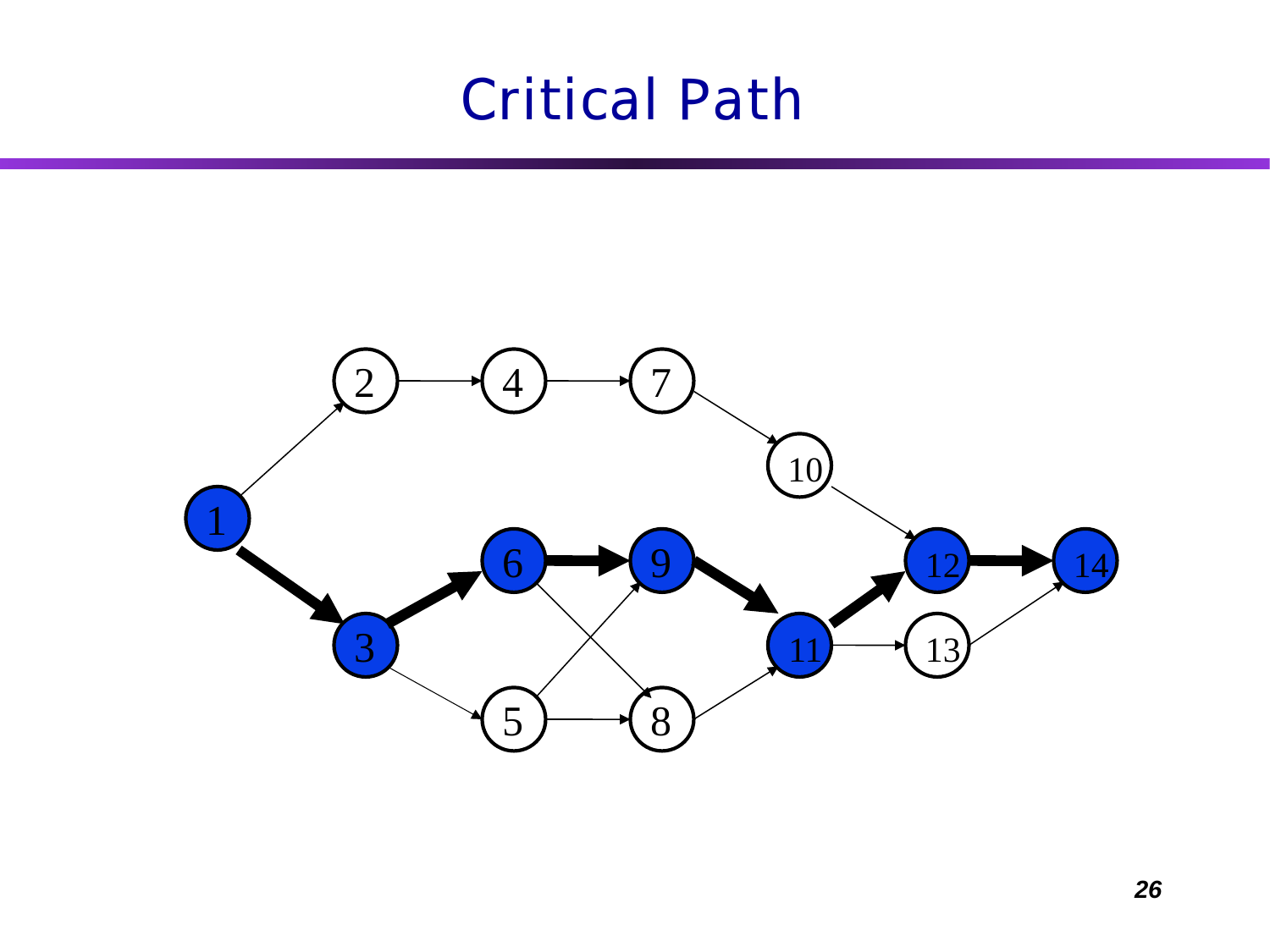

# Critical Path

2

4

7

10

1

6

9

12
14

3

13
11

5

8

26